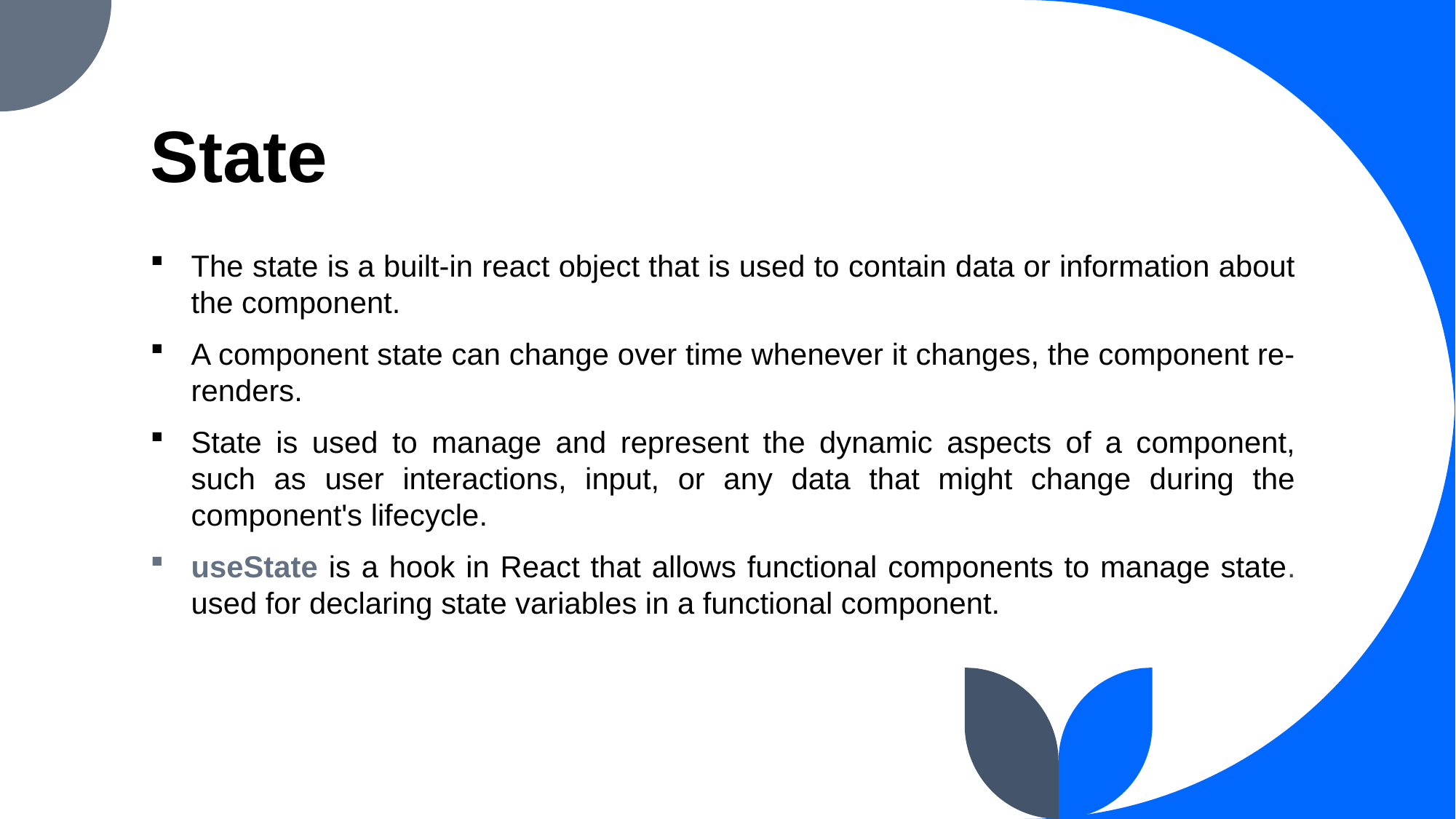

# State
The state is a built-in react object that is used to contain data or information about the component.
A component state can change over time whenever it changes, the component re-renders.
State is used to manage and represent the dynamic aspects of a component, such as user interactions, input, or any data that might change during the component's lifecycle.
useState is a hook in React that allows functional components to manage state. used for declaring state variables in a functional component.